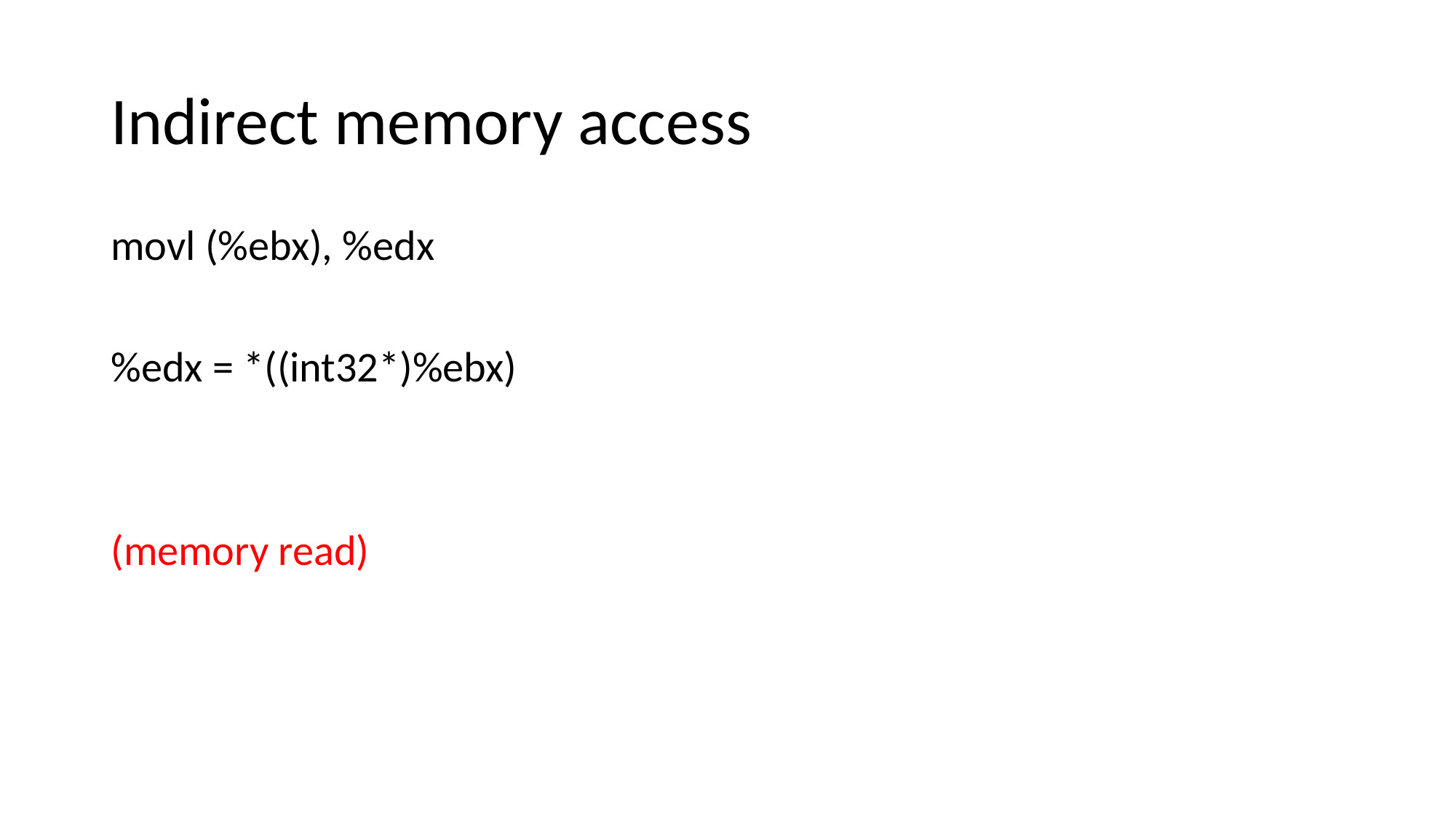

# Indirect memory access
movl (%ebx), %edx

%edx = *((int32*)%ebx)

(memory read)